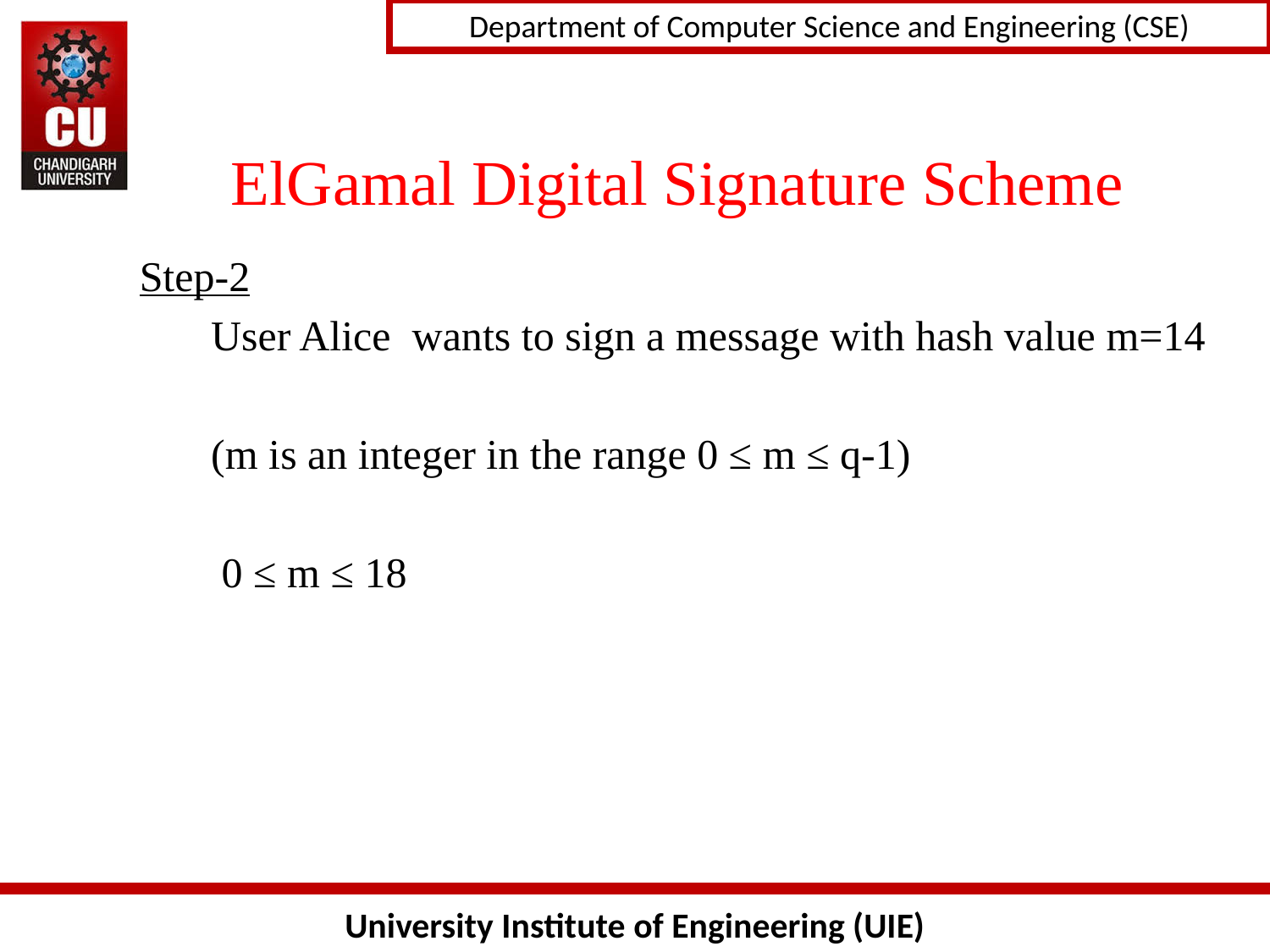

# ElGamal Digital Signature Scheme
Step-2
	User Alice  wants to sign a message with hash value m=14

	(m is an integer in the range 0 ≤ m ≤ q-1)

	 0 ≤ m ≤ 18